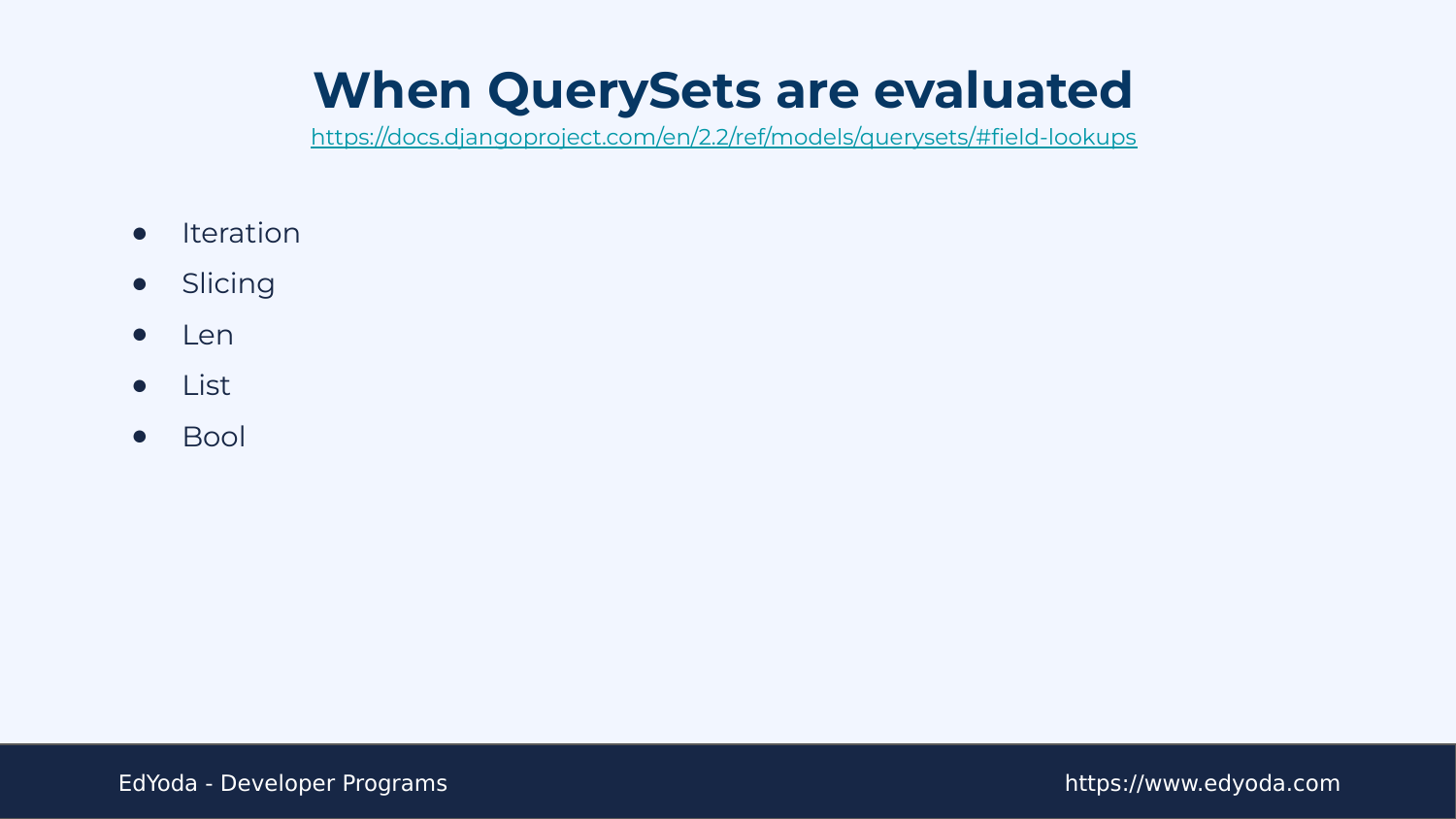

# When QuerySets are evaluated
https://docs.djangoproject.com/en/2.2/ref/models/querysets/#field-lookups
Iteration
Slicing
Len
List
Bool

EdYoda - Developer Programs
https://www.edyoda.com